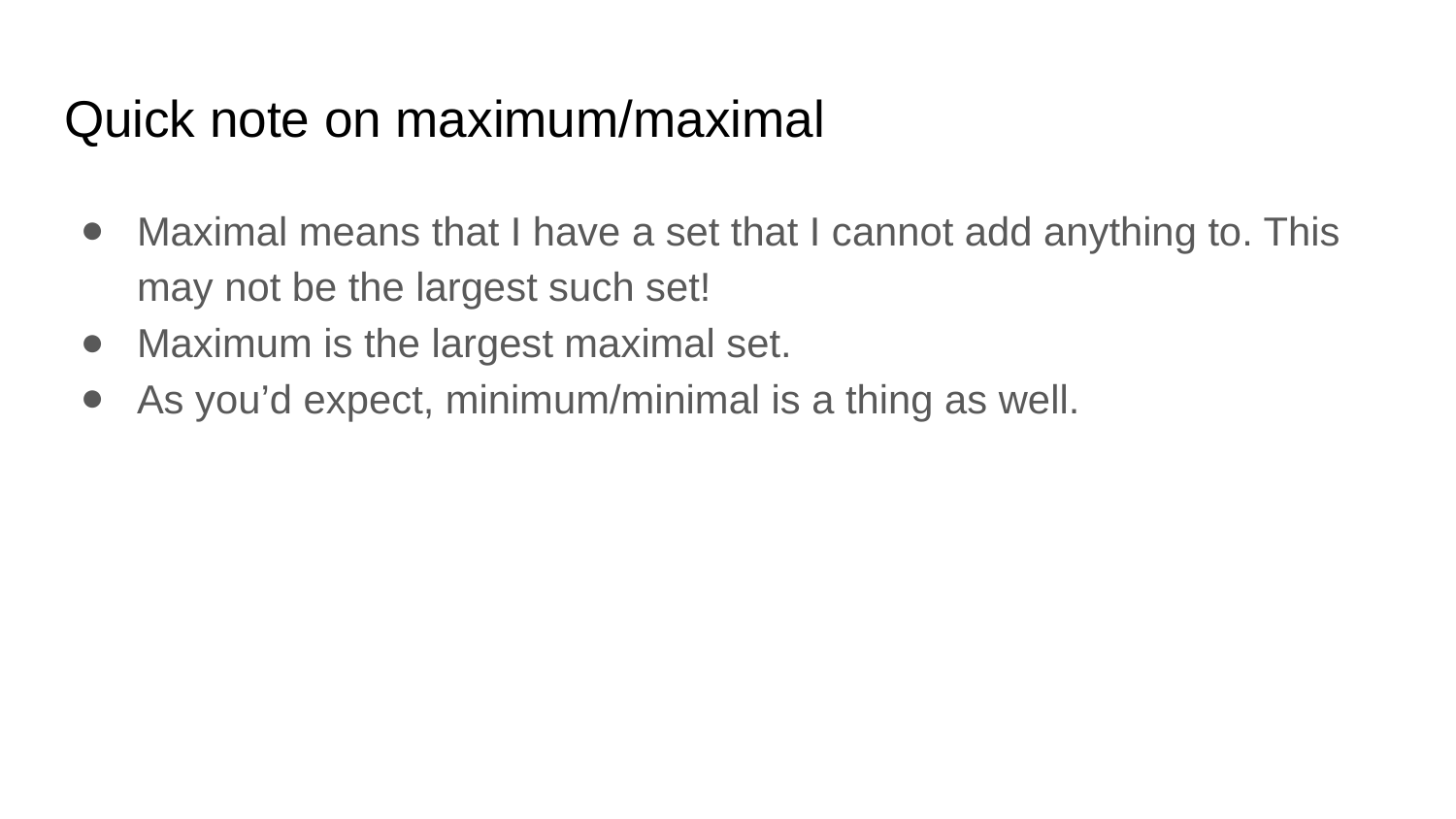

# Quick note on maximum/maximal
Maximal means that I have a set that I cannot add anything to. This may not be the largest such set!
Maximum is the largest maximal set.
As you’d expect, minimum/minimal is a thing as well.